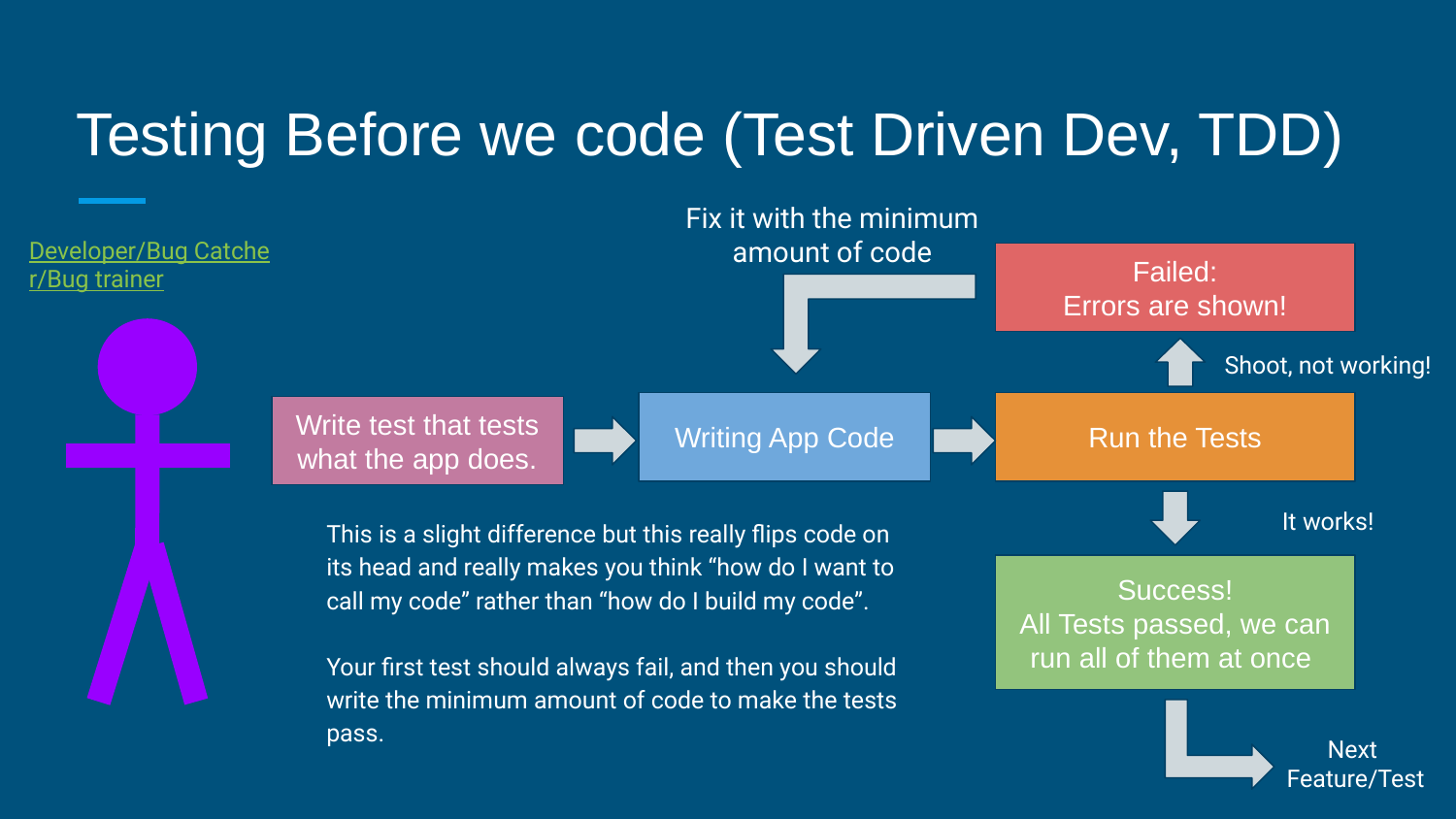

# Testing Before we code (Test Driven Dev, TDD)
Fix it with the minimum amount of code
Developer/Bug Catcher/Bug trainer
Failed:
Errors are shown!

Shoot, not working!

Writing App Code
Run the Tests
Write test that tests what the app does.

It works!
This is a slight difference but this really flips code on its head and really makes you think “how do I want to call my code” rather than “how do I build my code”.
Your first test should always fail, and then you should write the minimum amount of code to make the tests pass.

Success!
All Tests passed, we can run all of them at once

Next
Feature/Test